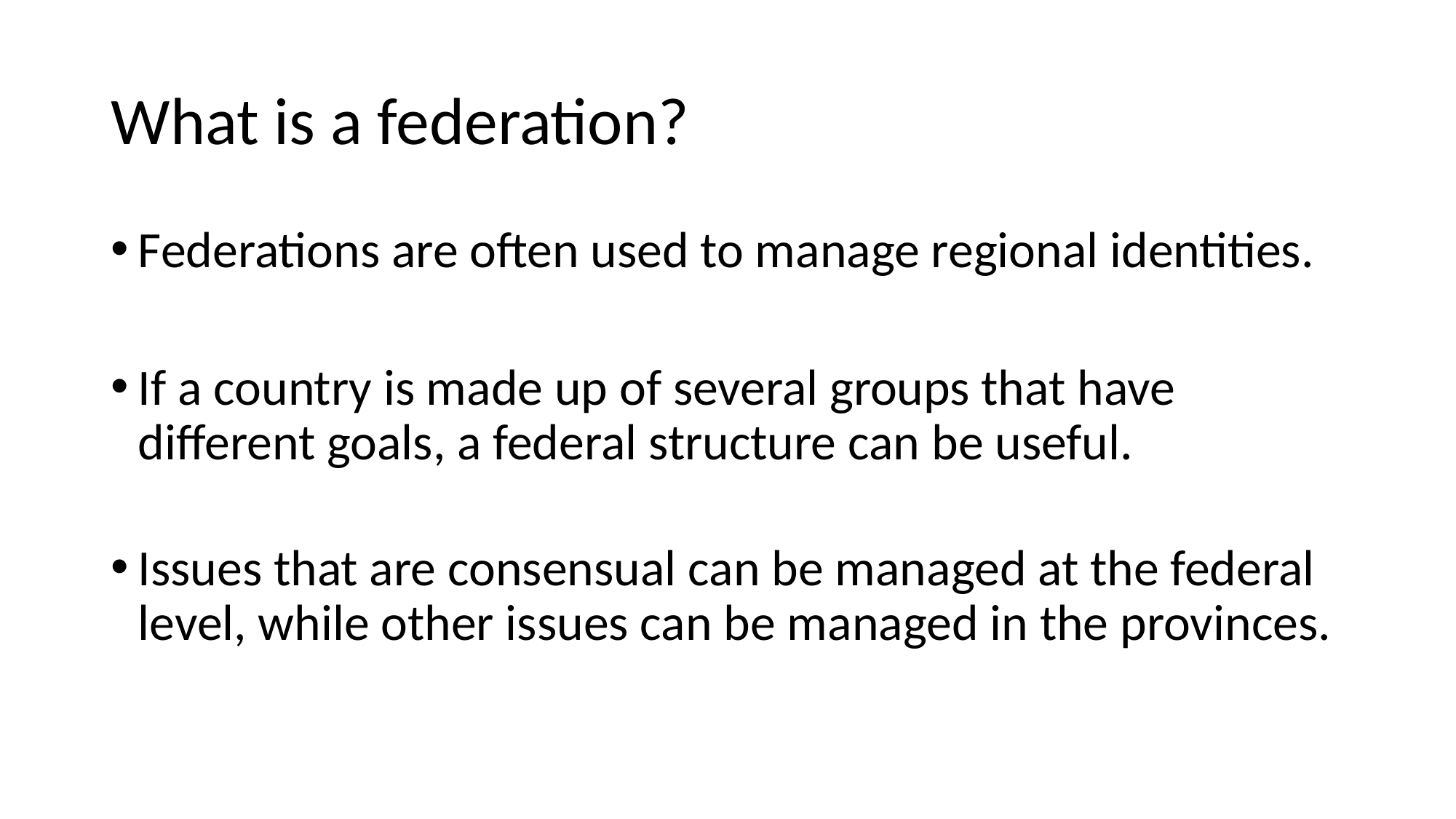

# What is a federation?
Federations are often used to manage regional identities.

If a country is made up of several groups that have different goals, a federal structure can be useful.

Issues that are consensual can be managed at the federal level, while other issues can be managed in the provinces.